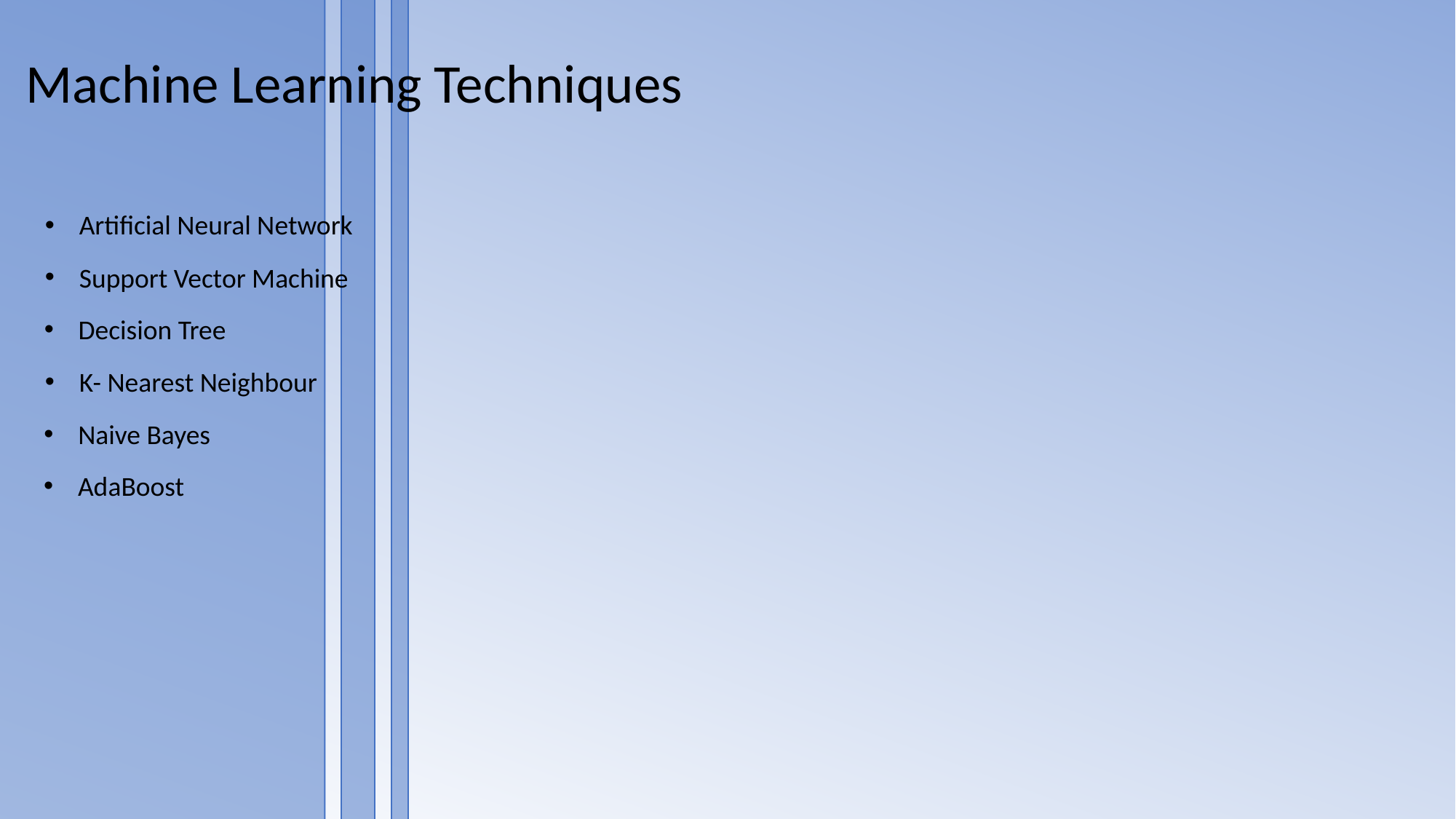

Machine Learning Techniques
Artificial Neural Network
Support Vector Machine
Decision Tree
K- Nearest Neighbour
Naive Bayes
AdaBoost